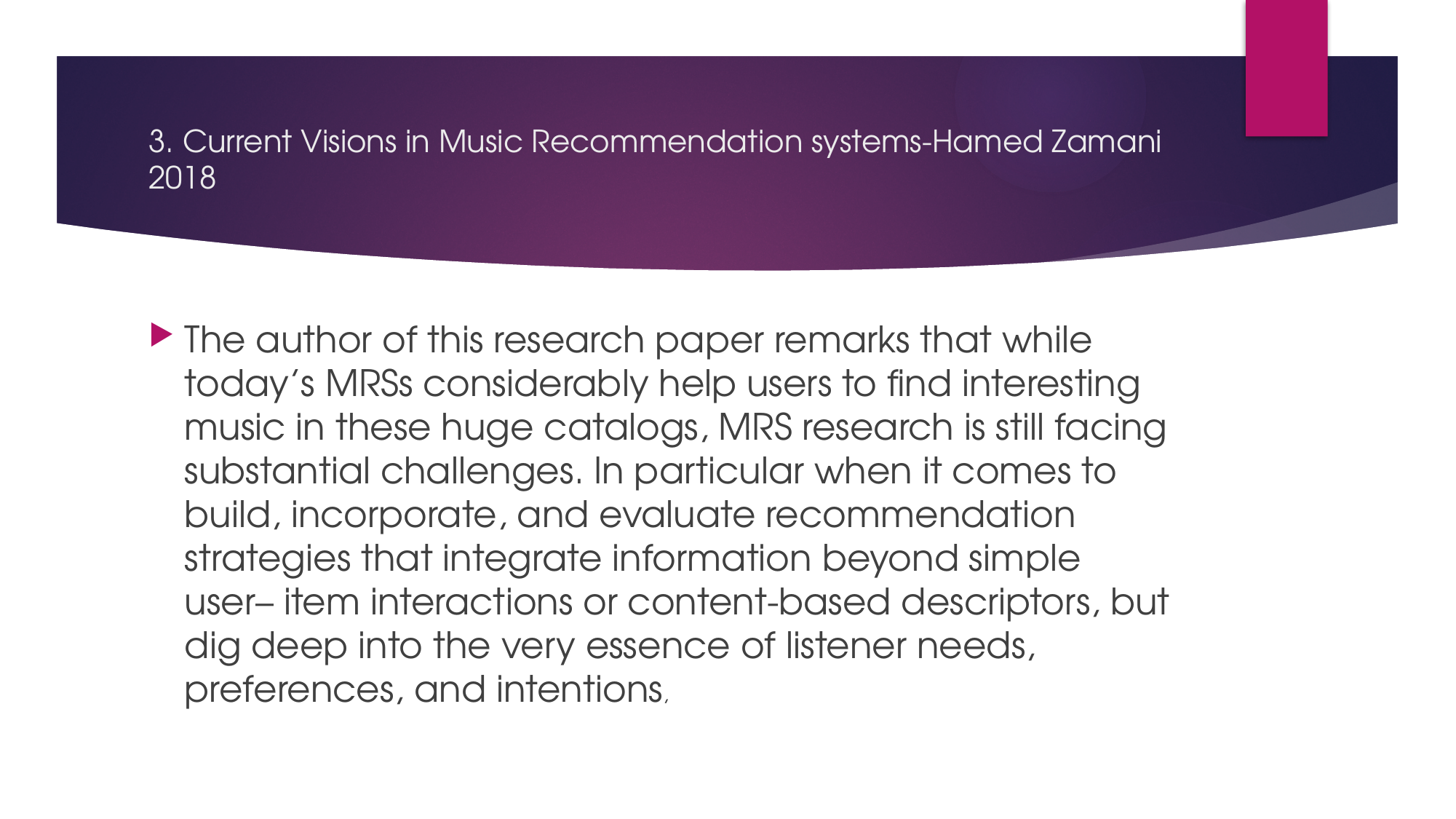

# 3. Current Visions in Music Recommendation systems-Hamed Zamani 2018
The author of this research paper remarks that while today’s MRSs considerably help users to find interesting music in these huge catalogs, MRS research is still facing substantial challenges. In particular when it comes to build, incorporate, and evaluate recommendation strategies that integrate information beyond simple user– item interactions or content-based descriptors, but dig deep into the very essence of listener needs, preferences, and intentions,